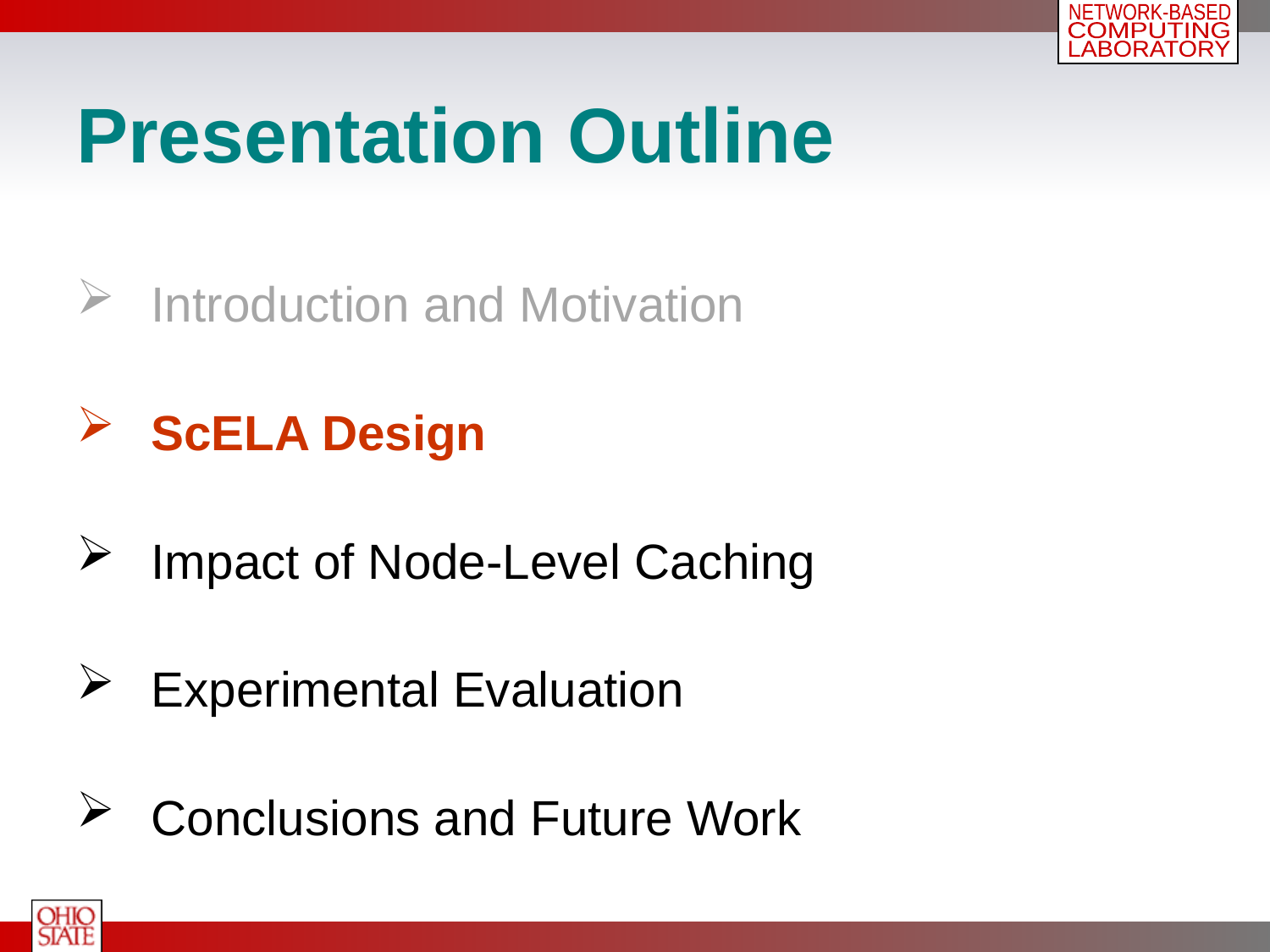

# Presentation Outline
  Introduction and Motivation
  ScELA Design
  Impact of Node-Level Caching
  Experimental Evaluation
  Conclusions and Future Work